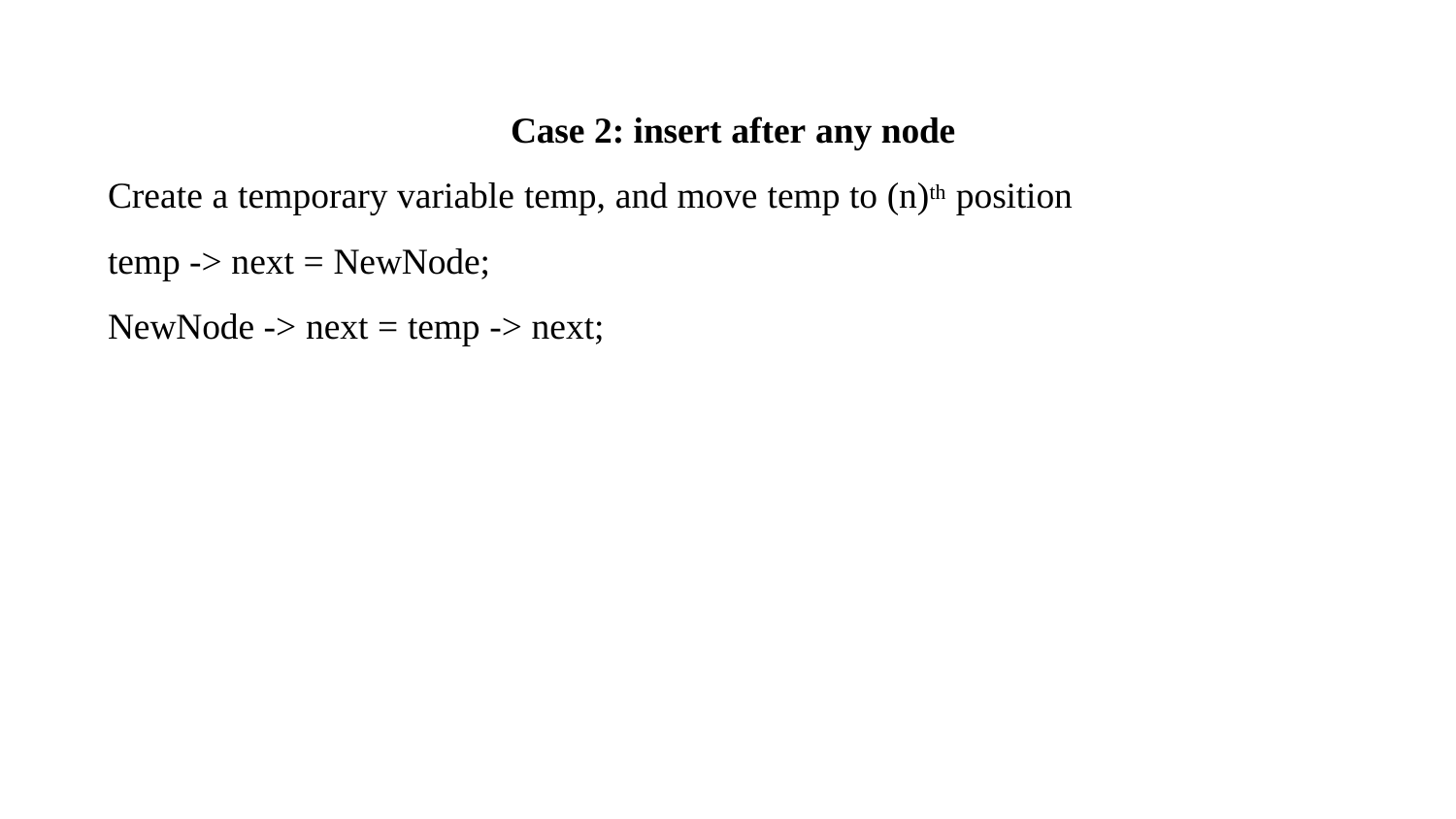

Case 2: insert after any node
Create a temporary variable temp, and move temp to (n)th position
temp -> next = NewNode;  NewNode -> next = temp -> next;